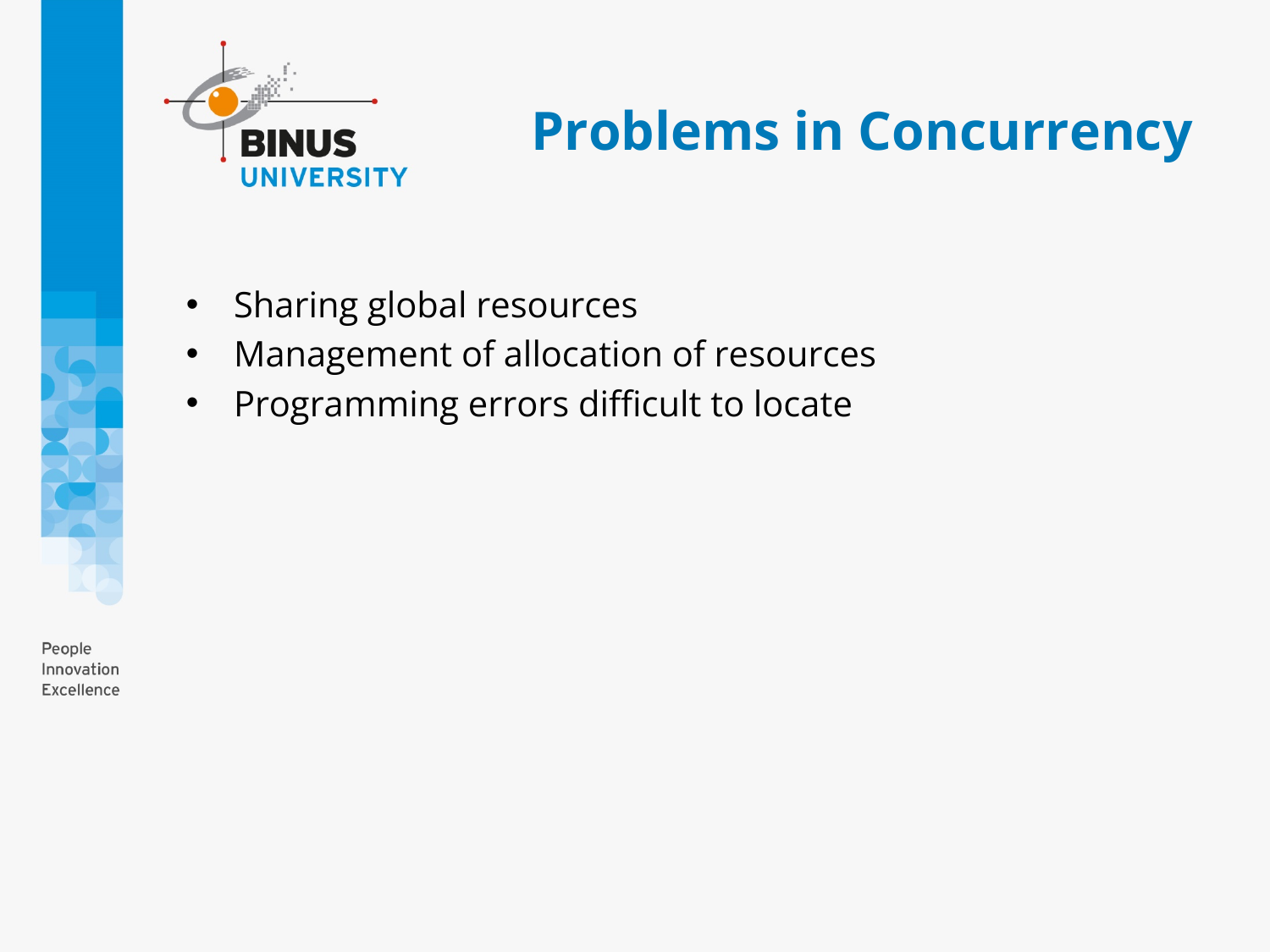

# Problems in Concurrency
Sharing global resources
Management of allocation of resources
Programming errors difficult to locate